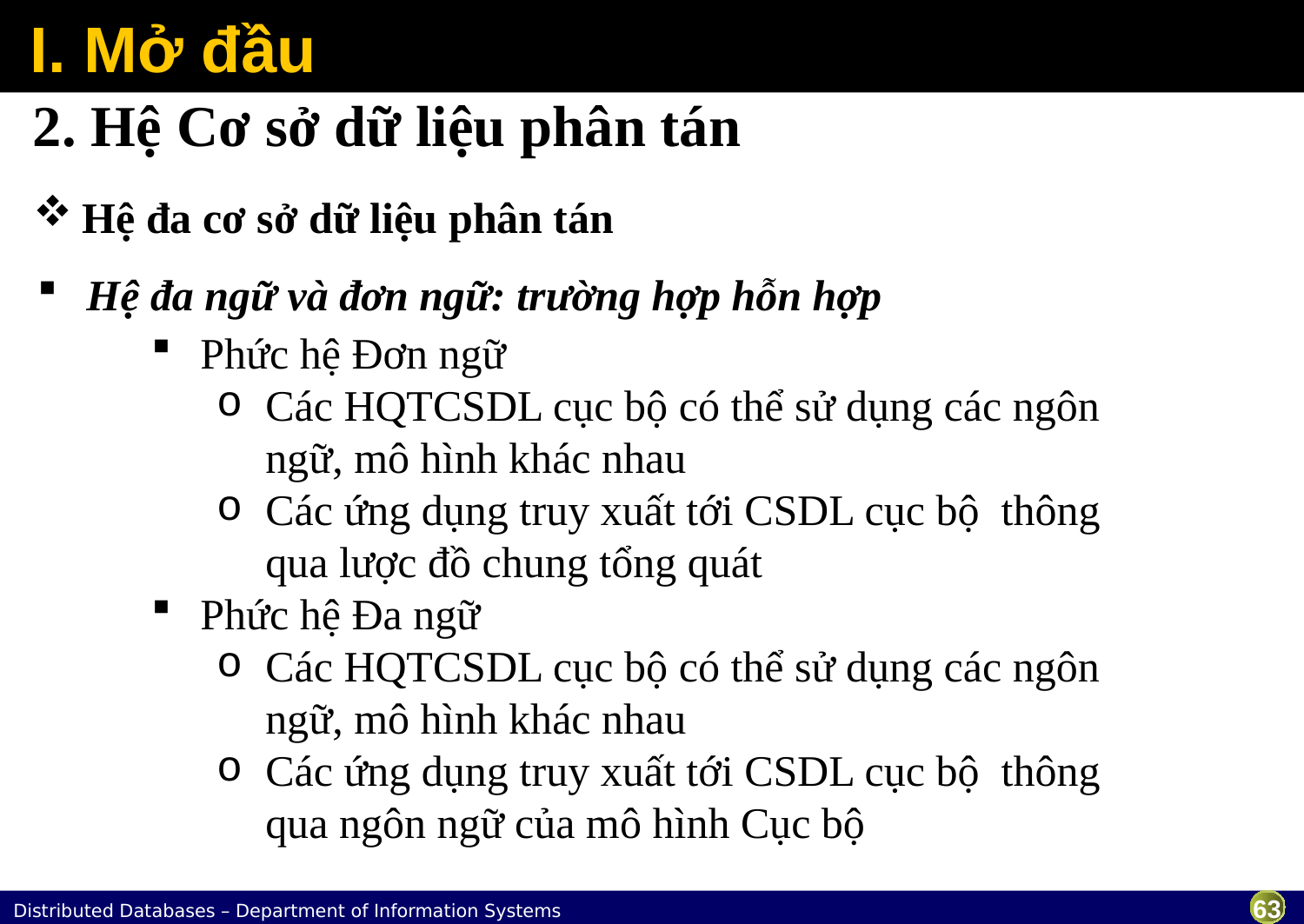

# I. Mở đầu
2. Hệ Cơ sở dữ liệu phân tán
Hệ đa cơ sở dữ liệu phân tán
Hệ đa ngữ và đơn ngữ: trường hợp hỗn hợp
Phức hệ Đơn ngữ
Các HQTCSDL cục bộ có thể sử dụng các ngôn ngữ, mô hình khác nhau
Các ứng dụng truy xuất tới CSDL cục bộ  thông qua lược đồ chung tổng quát
Phức hệ Đa ngữ
Các HQTCSDL cục bộ có thể sử dụng các ngôn ngữ, mô hình khác nhau
Các ứng dụng truy xuất tới CSDL cục bộ  thông qua ngôn ngữ của mô hình Cục bộ

File 1
File 2
File 3